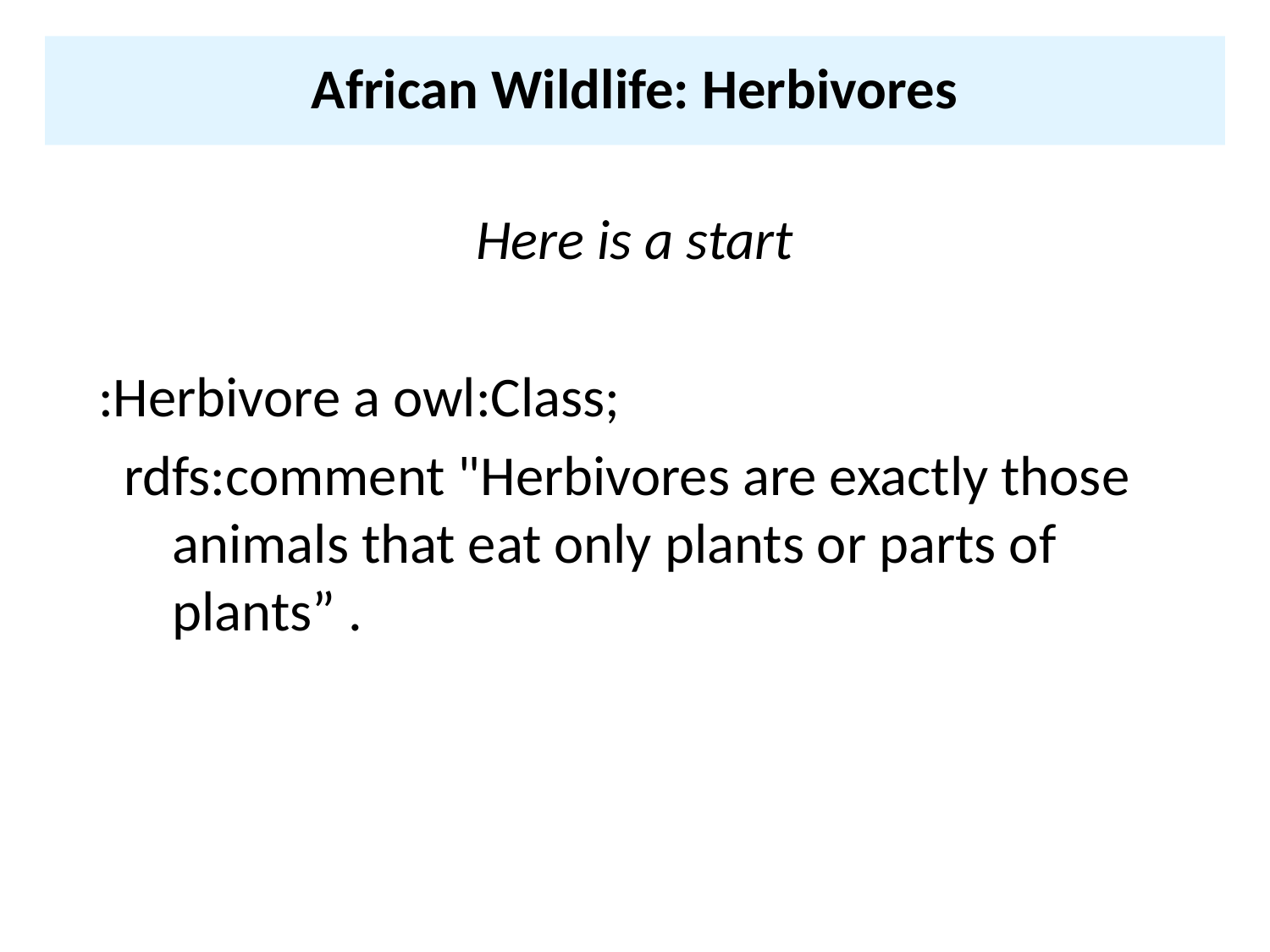

# African Wildlife: Herbivores
Here is a start

:Herbivore a owl:Class;
  rdfs:comment "Herbivores are exactly those animals that eat only plants or parts of plants” .